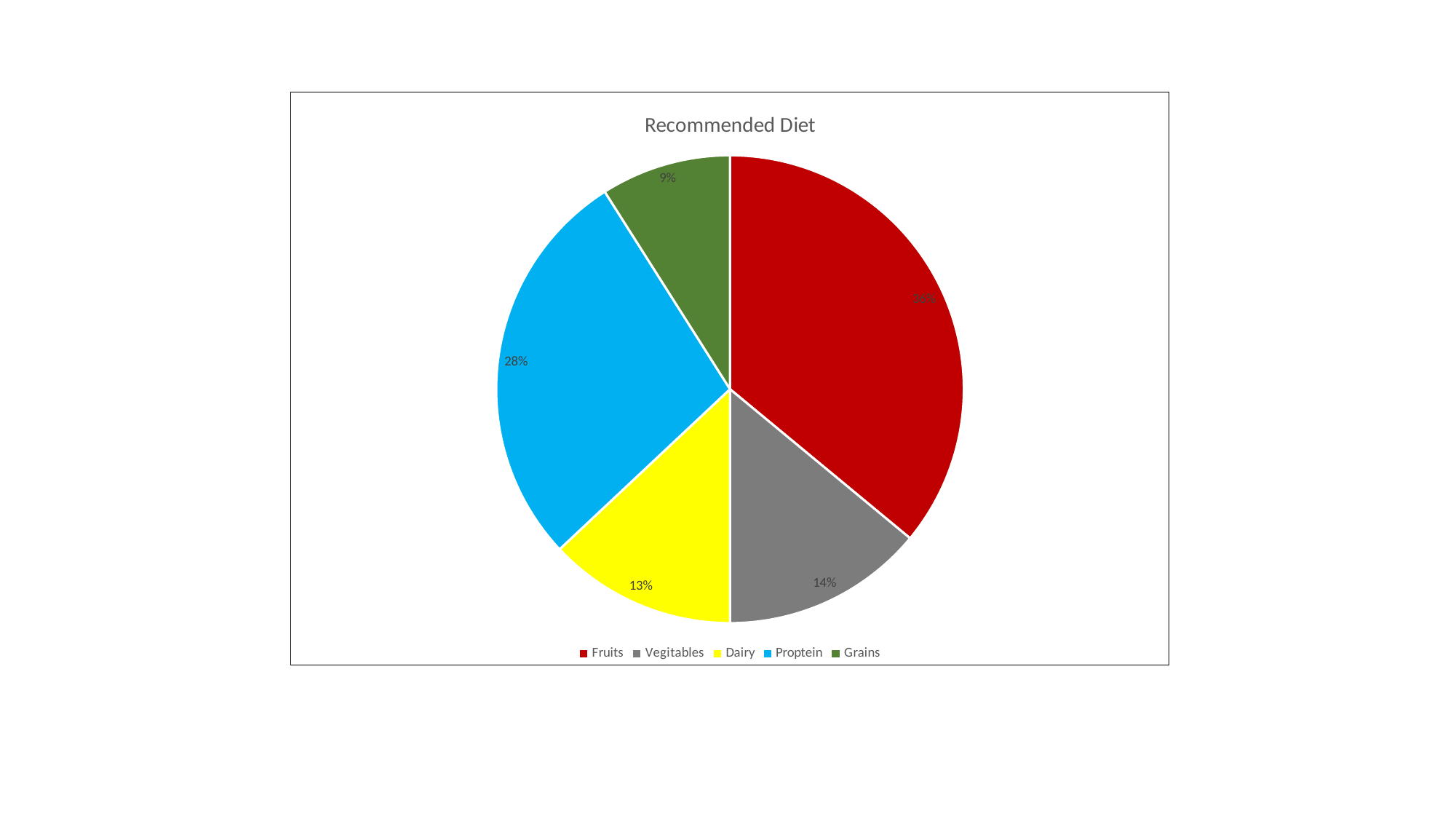

### Chart: Recommended Diet

| Category | Food |
|---|---|
| Fruits | 0.36 |
| Vegitables | 0.14 |
| Dairy | 0.13 |
| Proptein | 0.28 |
| Grains | 0.09 |